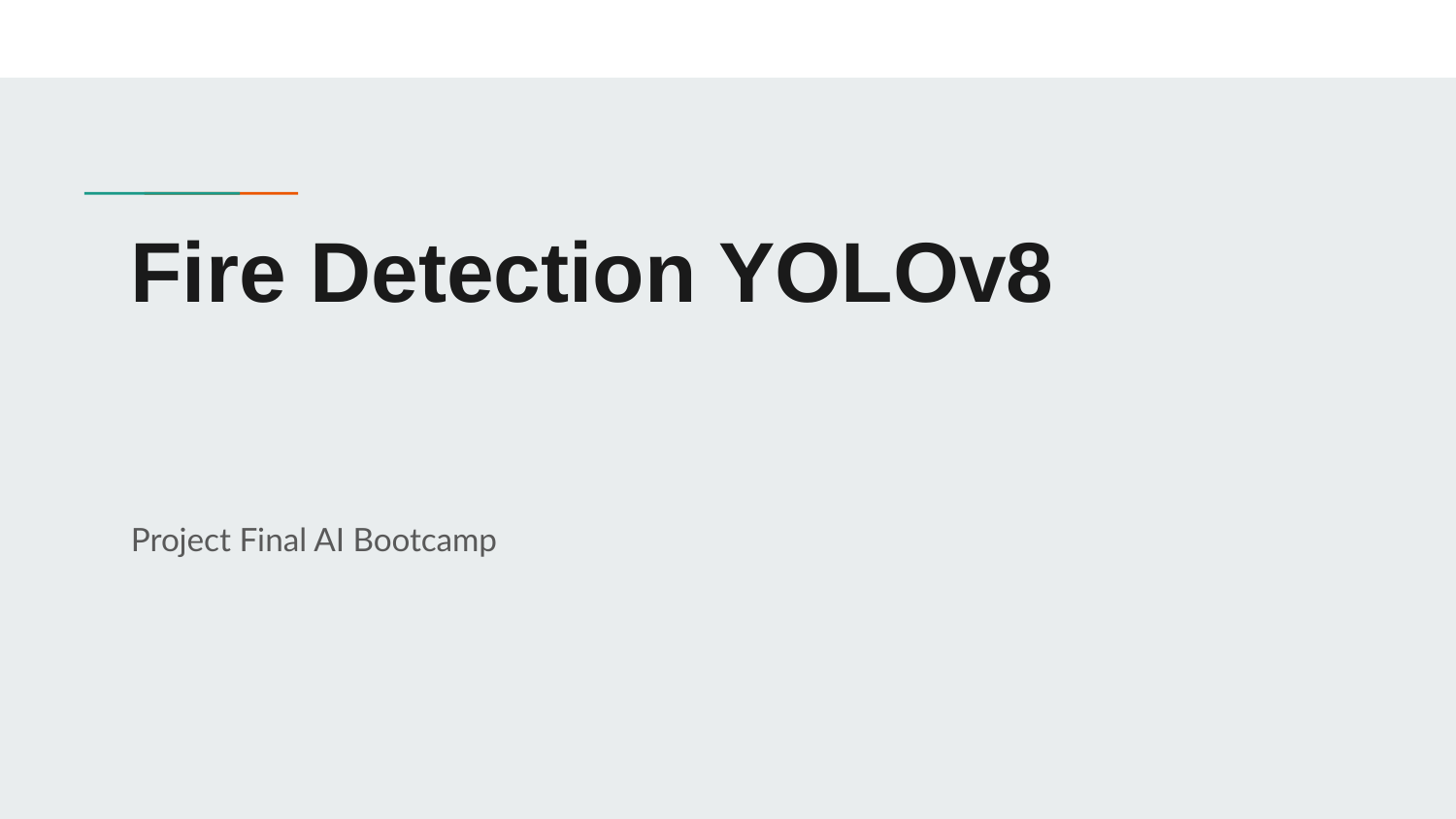

# Fire Detection YOLOv8
Project Final AI Bootcamp